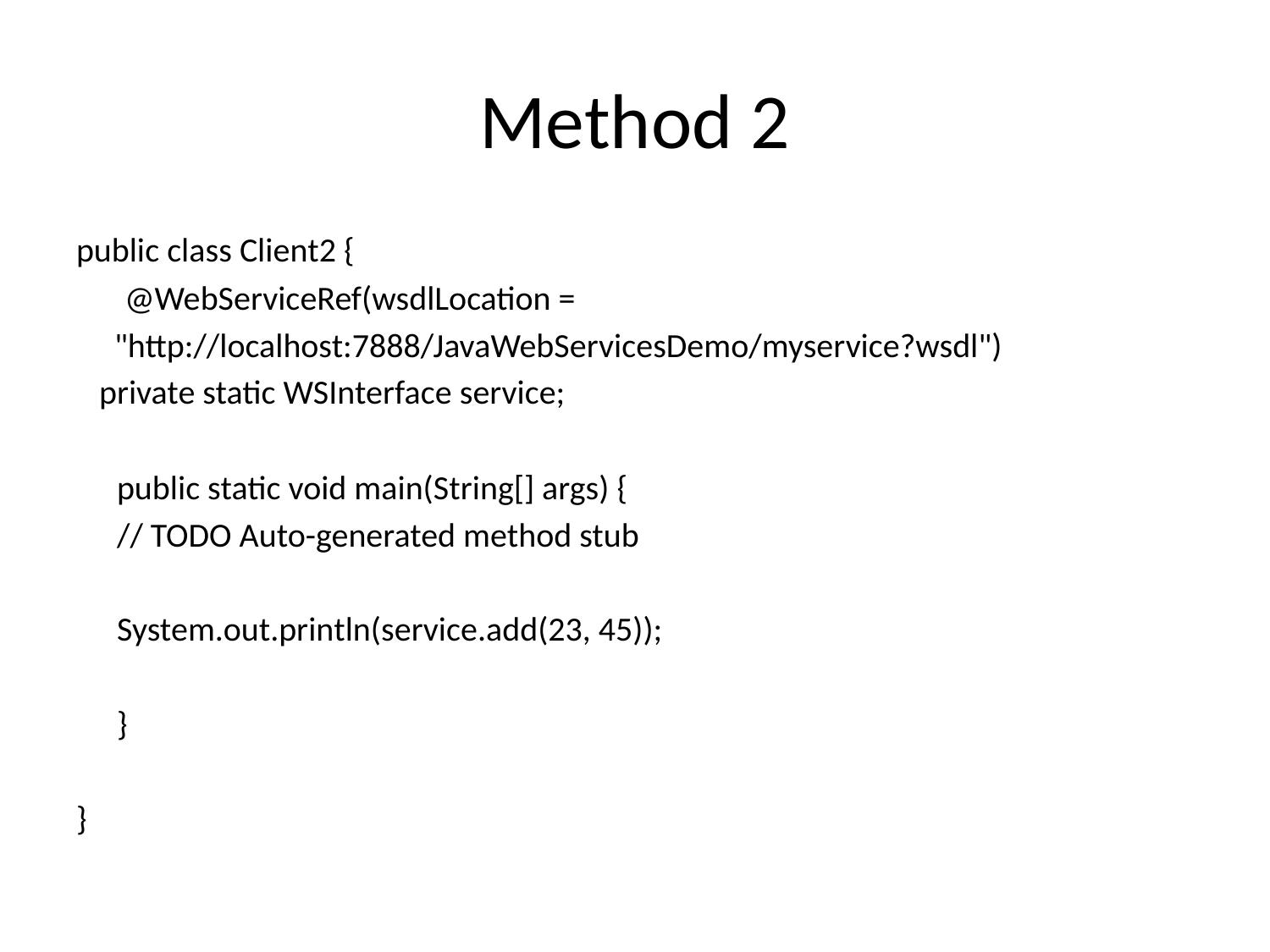

# Method 2
public class Client2 {
	 @WebServiceRef(wsdlLocation =
     "http://localhost:7888/JavaWebServicesDemo/myservice?wsdl")
   private static WSInterface service;

	public static void main(String[] args) {
		// TODO Auto-generated method stub

		System.out.println(service.add(23, 45));

	}

}